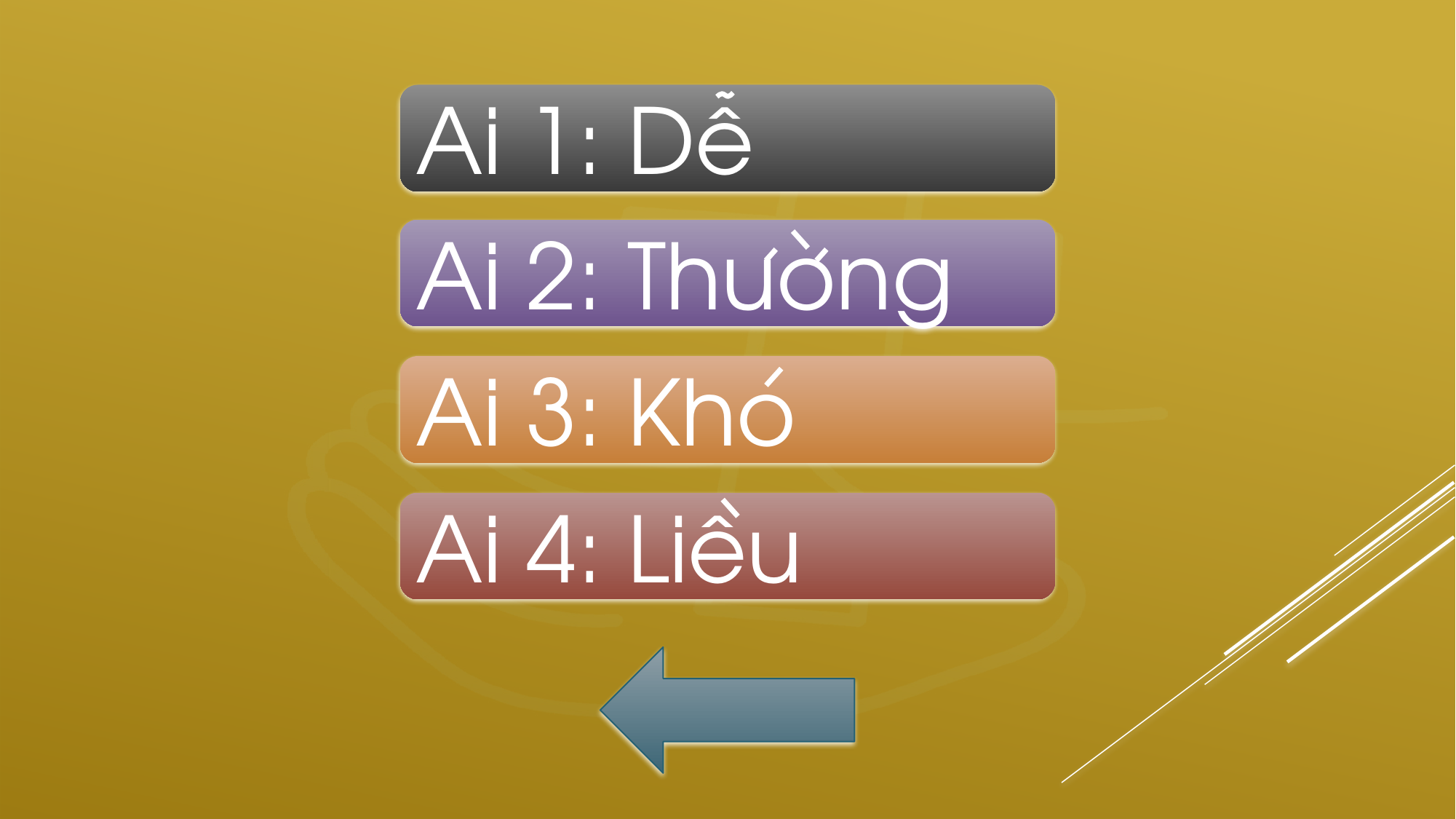

Ai 1: Dê

Ai 2: Thuong

Ai 3: Kho

Ai 4: Liêu